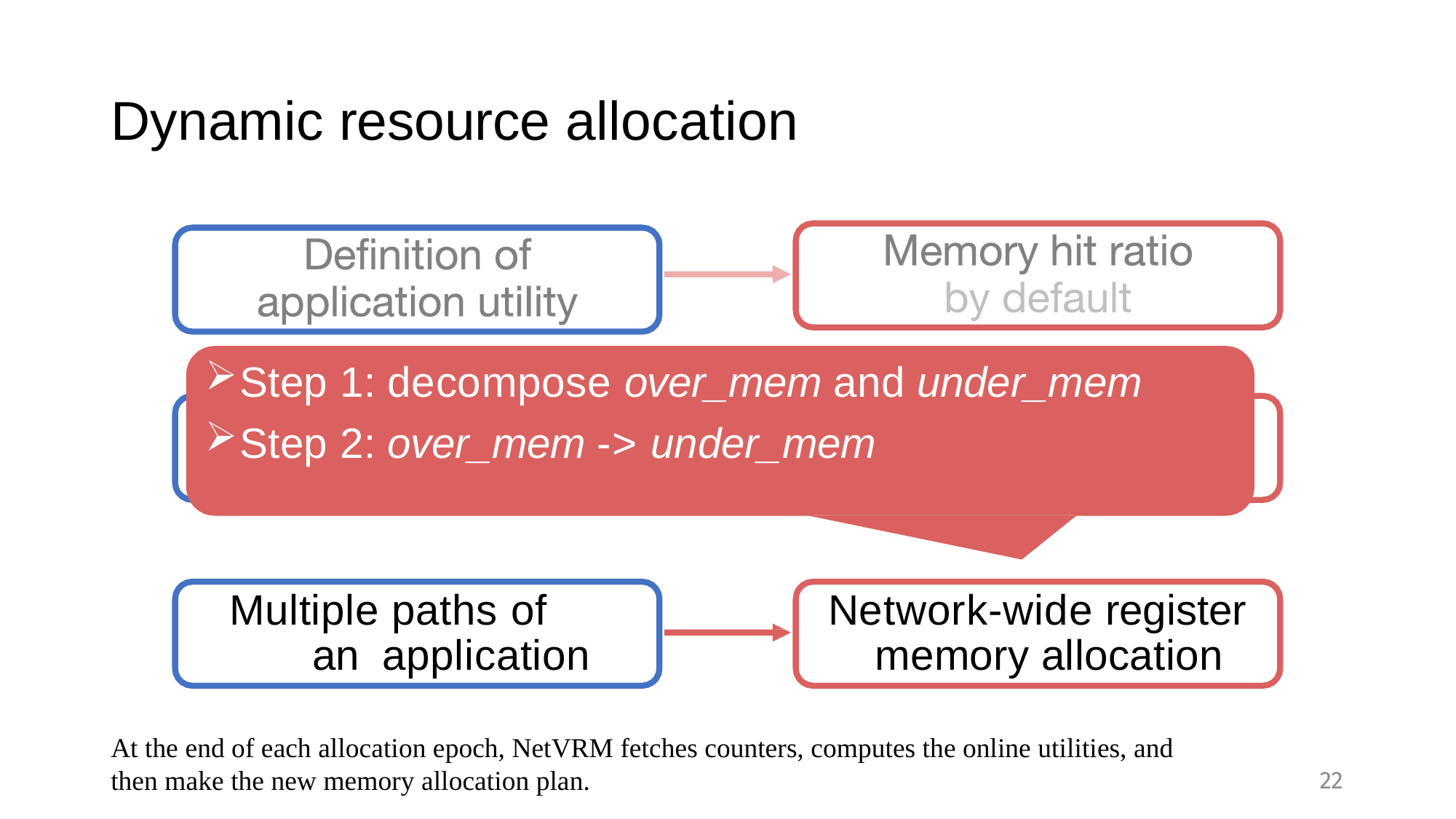

# Dynamic resource allocation

Step 1: decompose over_mem and under_mem
Step 2: over_mem -> under_mem
Multiple paths of an  application
Network-wide register  memory allocation

At the end of each allocation epoch, NetVRM fetches counters, computes the online utilities, and then make the new memory allocation plan.
22